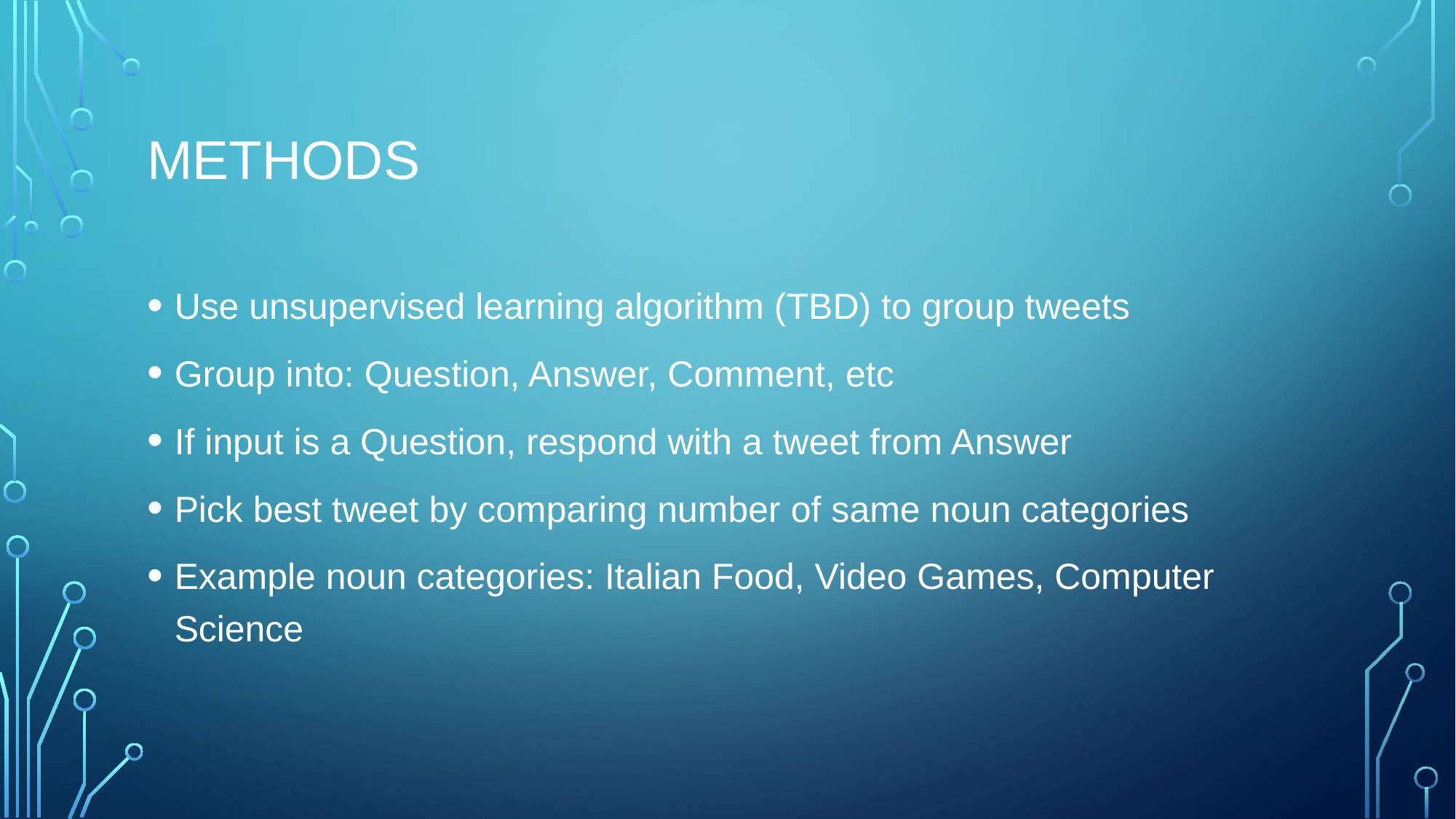

# Methods
Use unsupervised learning algorithm (TBD) to group tweets
Group into: Question, Answer, Comment, etc
If input is a Question, respond with a tweet from Answer
Pick best tweet by comparing number of same noun categories
Example noun categories: Italian Food, Video Games, Computer Science